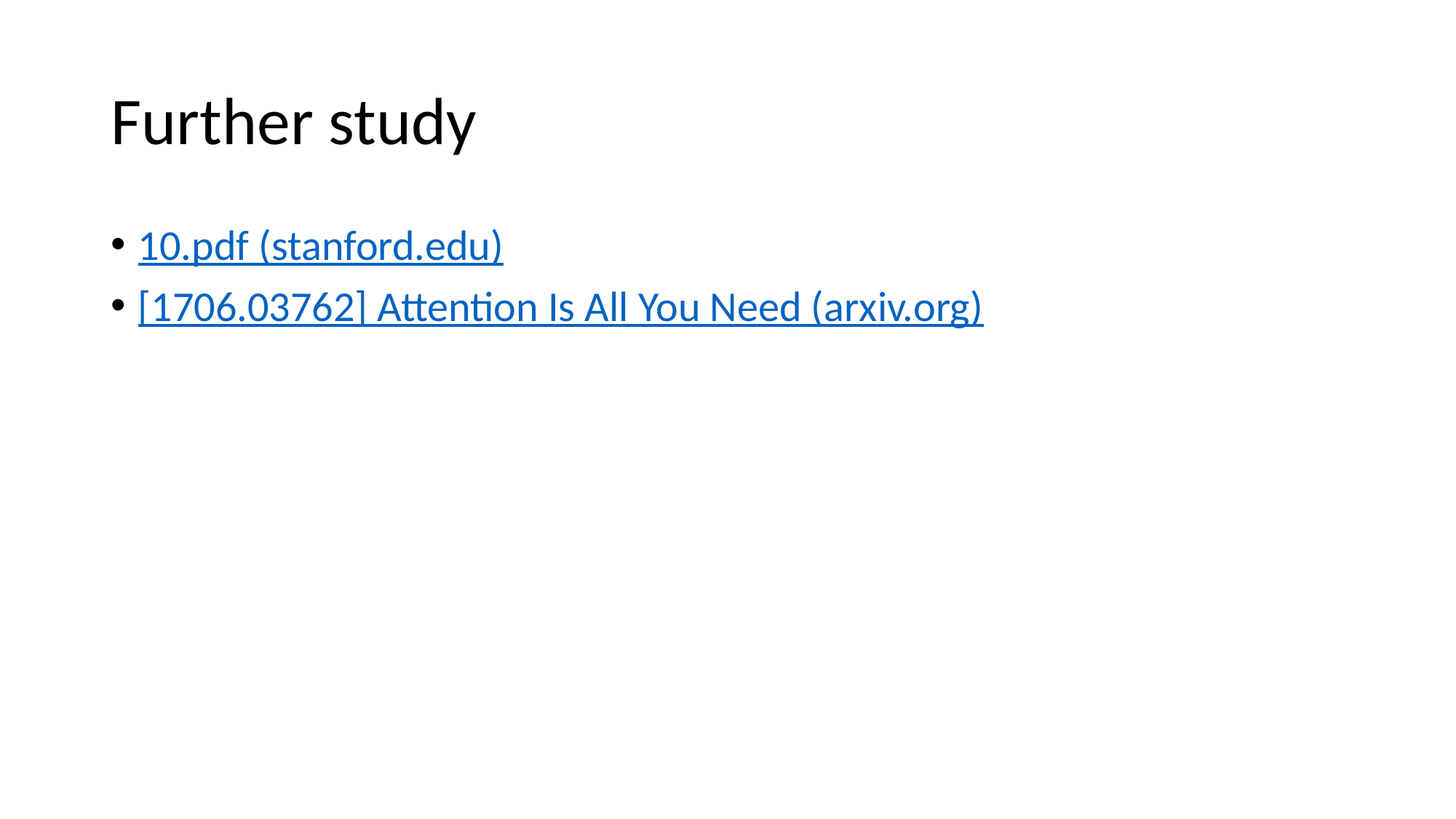

# Further study
10.pdf (stanford.edu)
[1706.03762] Attention Is All You Need (arxiv.org)